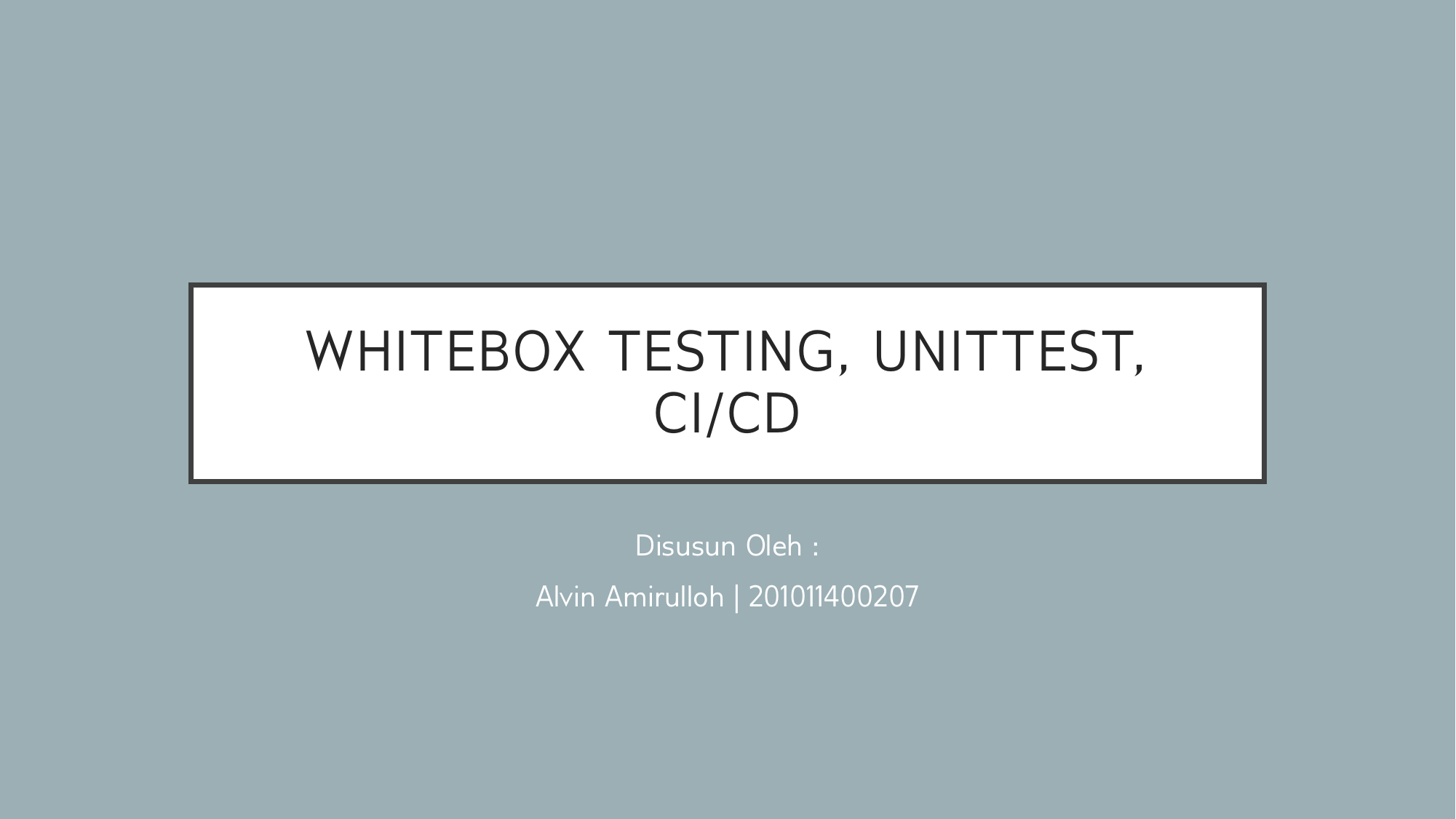

# Whitebox Testing, Unittest, CI/CD
Disusun Oleh :
Alvin Amirulloh | 201011400207